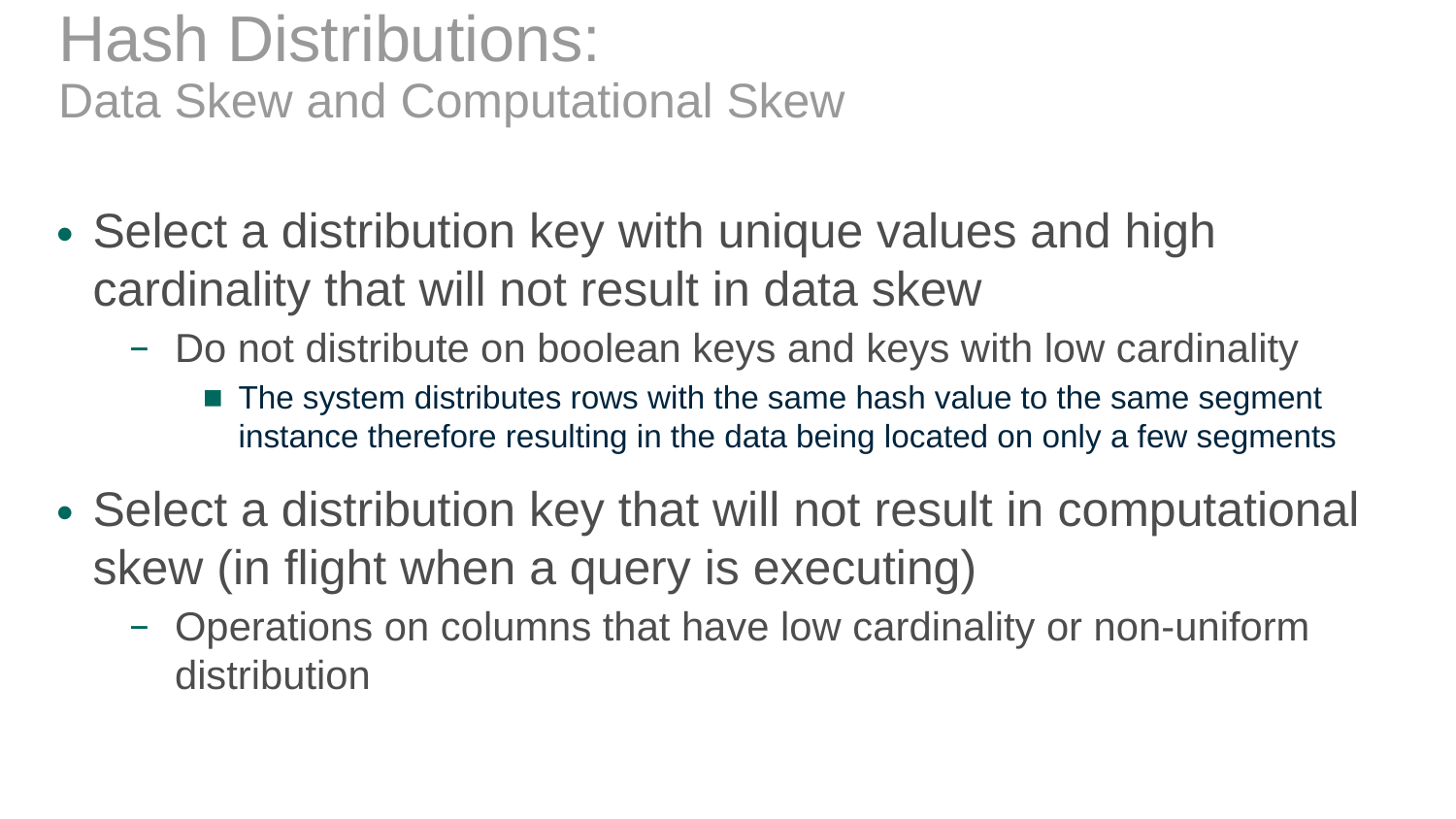

# Hash Distributions:
Data Skew and Computational Skew
Select a distribution key with unique values and high cardinality that will not result in data skew
Do not distribute on boolean keys and keys with low cardinality
The system distributes rows with the same hash value to the same segment instance therefore resulting in the data being located on only a few segments
Select a distribution key that will not result in computational skew (in flight when a query is executing)
Operations on columns that have low cardinality or non-uniform distribution